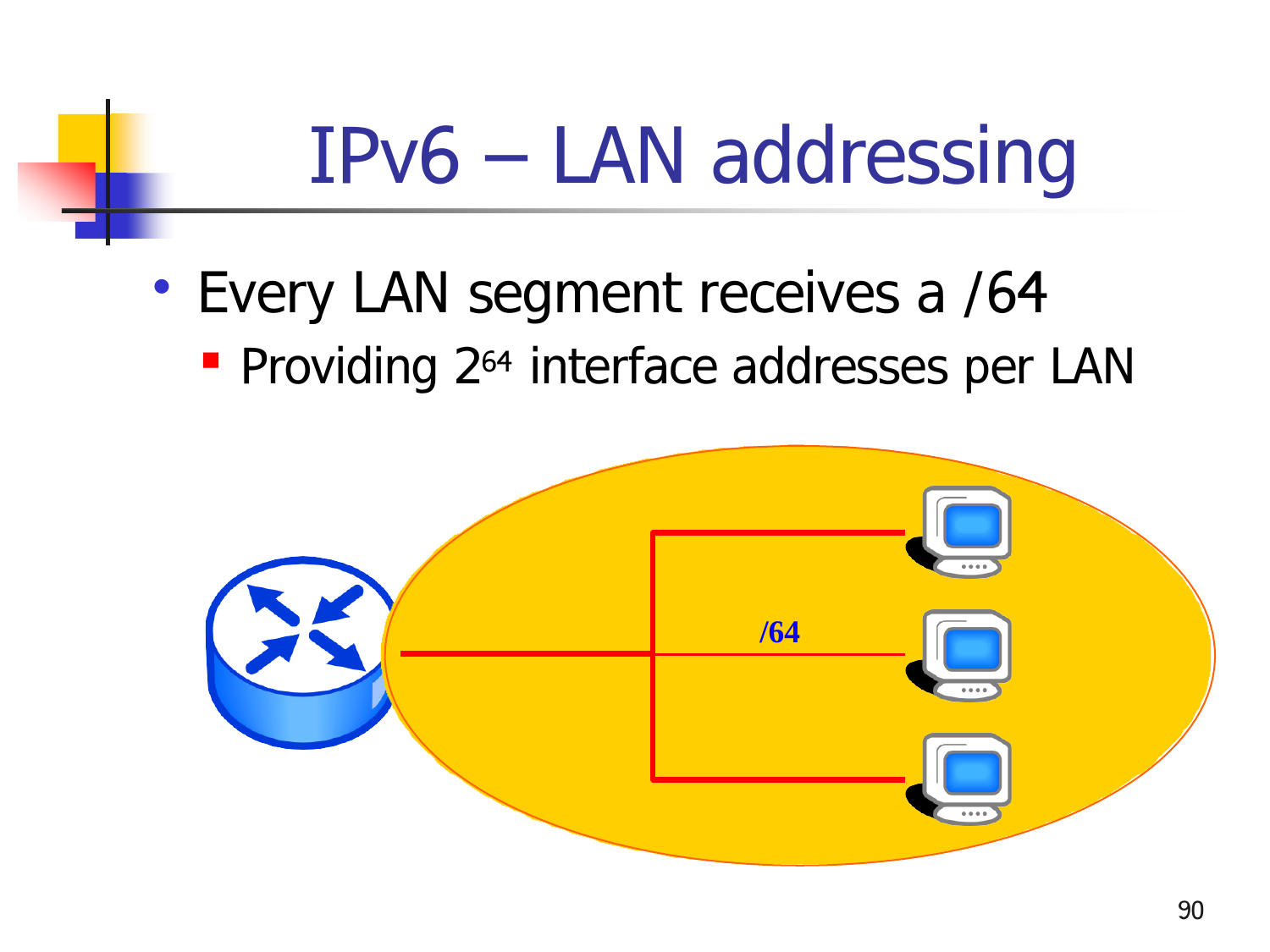

# IPv6 – LAN addressing
Every LAN segment receives a /64
Providing 264  interface addresses per LAN

/64

90